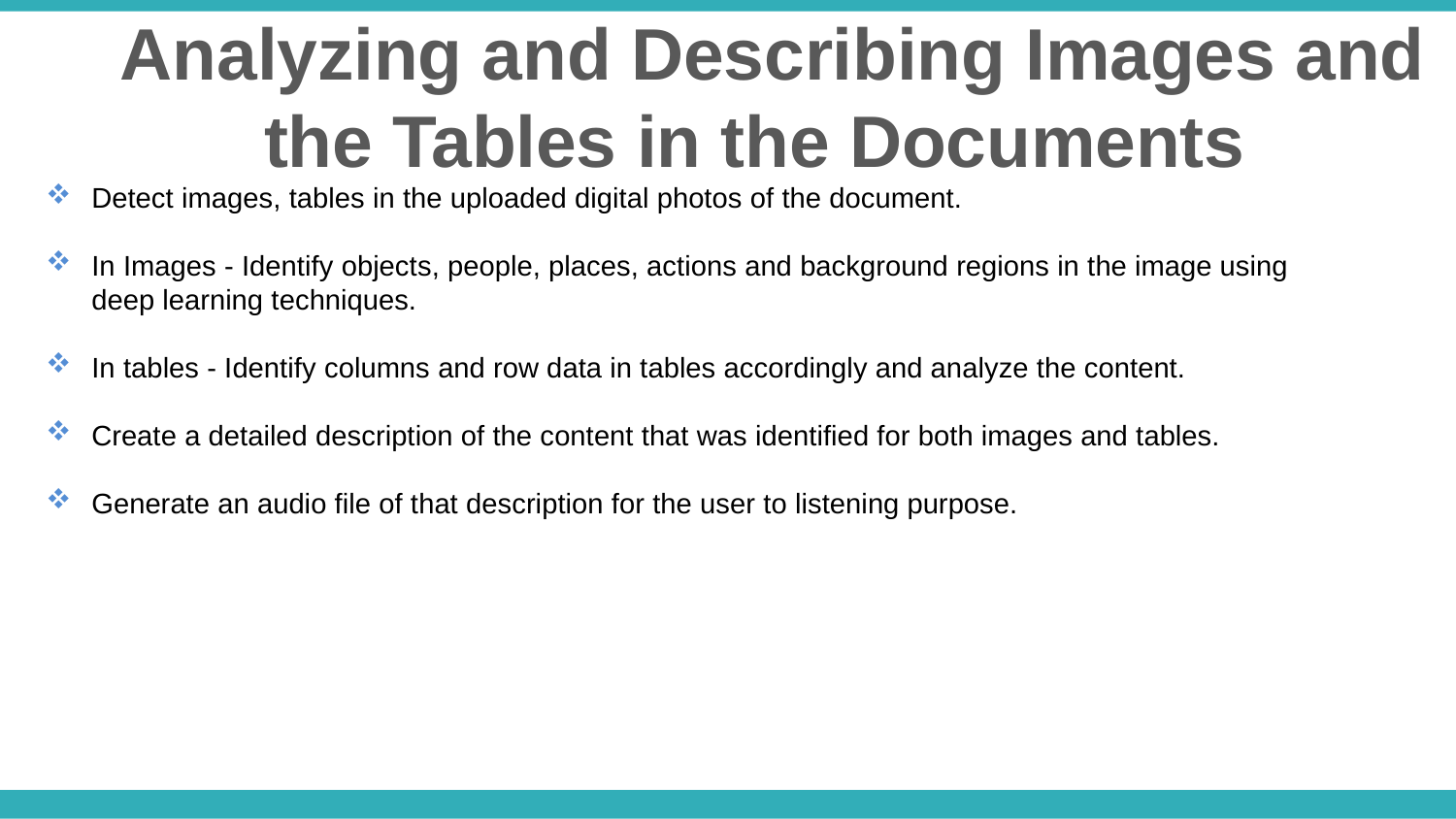

Analyzing and Describing Images and the Tables in the Documents
Detect images, tables in the uploaded digital photos of the document.

In Images - Identify objects, people, places, actions and background regions in the image using deep learning techniques.

In tables - Identify columns and row data in tables accordingly and analyze the content.

Create a detailed description of the content that was identified for both images and tables.

Generate an audio file of that description for the user to listening purpose.